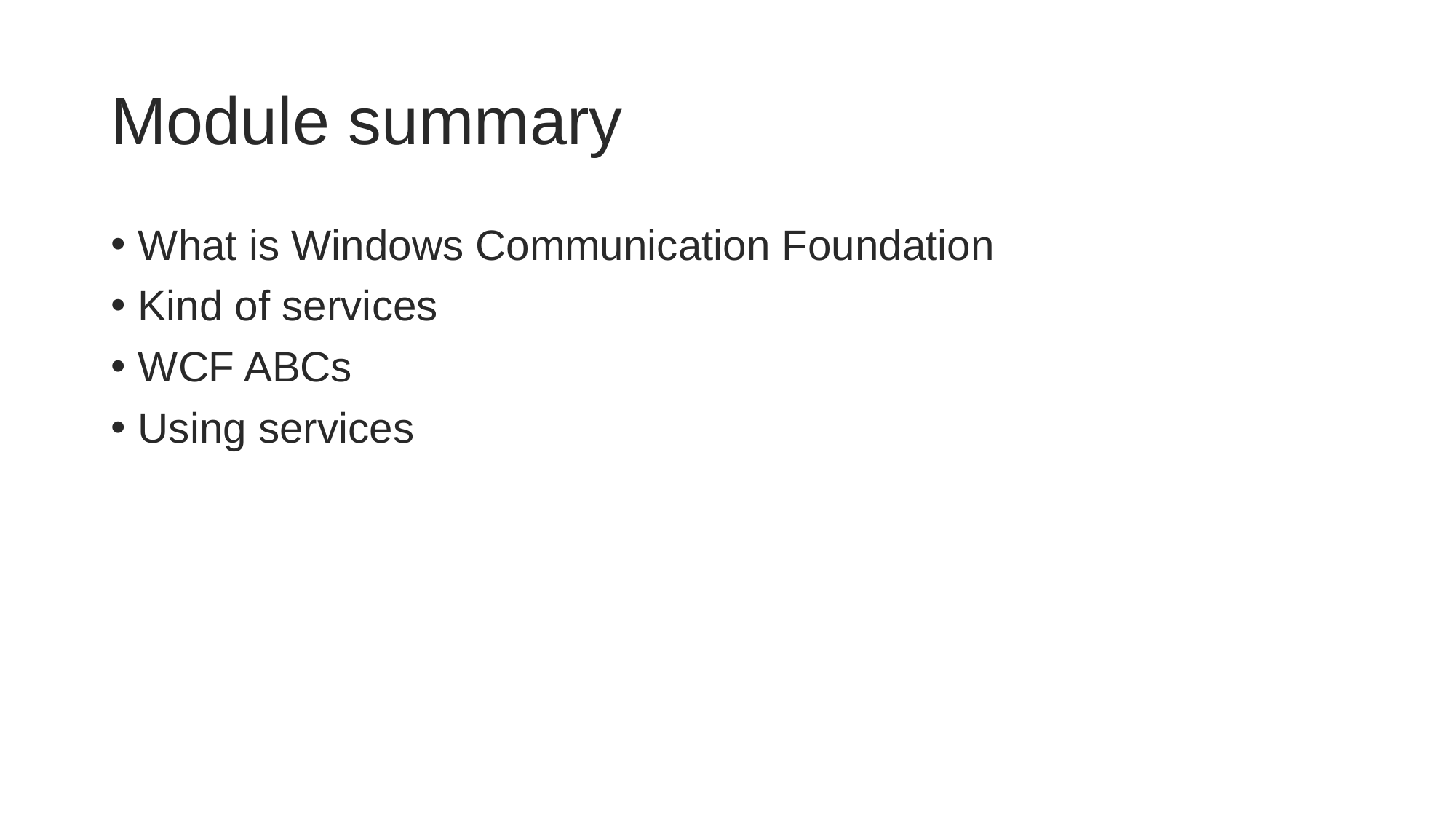

# Module summary
What is Windows Communication Foundation
Kind of services
WCF ABCs
Using services